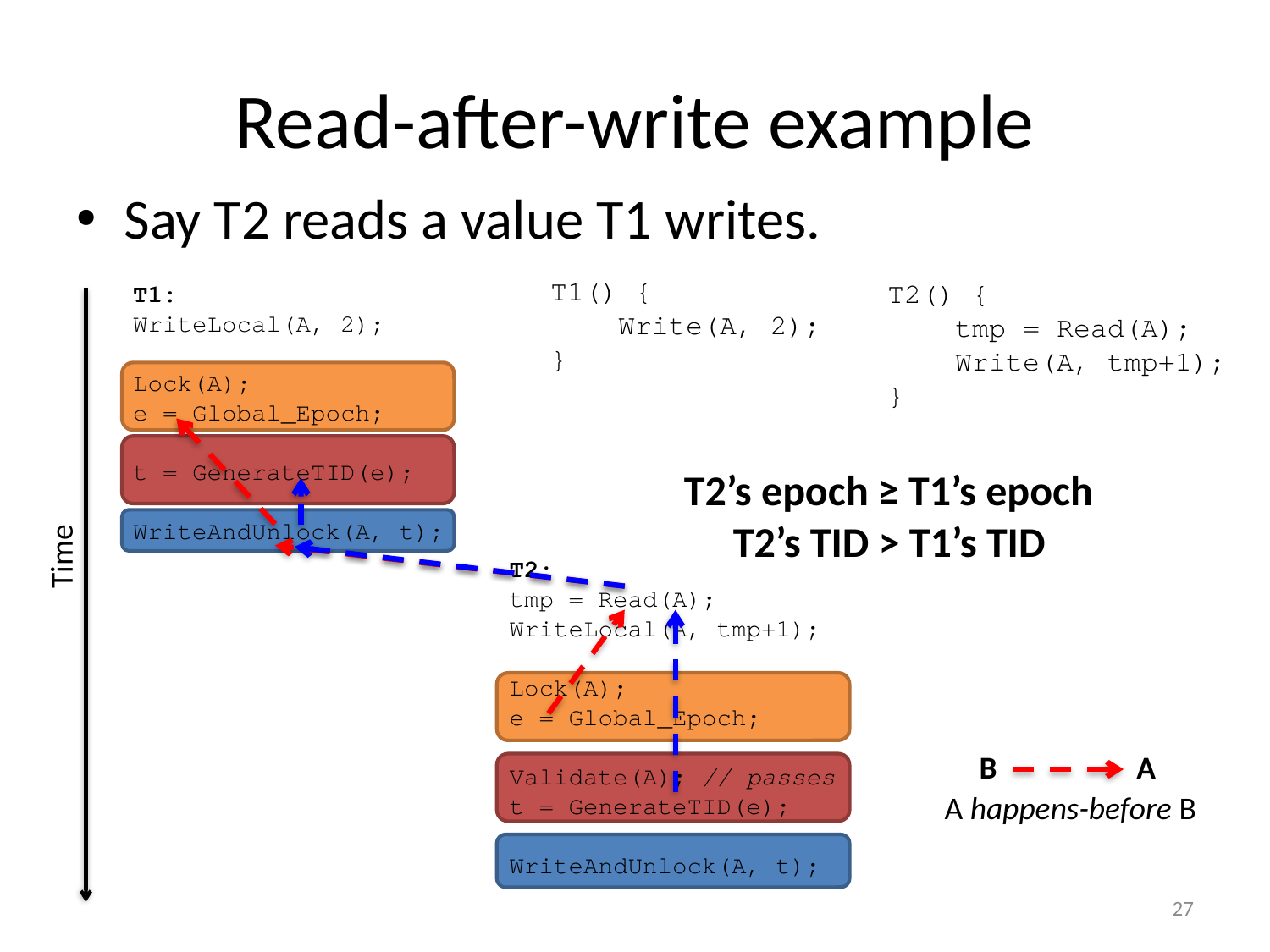

# Read-after-write example
Say T2 reads a value T1 writes.
T1() {
    Write(A, 2);
}
T2() {
    tmp = Read(A);
    Write(A, tmp+1);
}
T1:
WriteLocal(A, 2);

Lock(A);
e = Global_Epoch;

t = GenerateTID(e);

WriteAndUnlock(A, t);

Time
T2’s epoch ≥ T1’s epoch
T2’s TID > T1’s TID
T2:
tmp = Read(A);
WriteLocal(A, tmp+1);

Lock(A);
e = Global_Epoch;

Validate(A); // passes
t = GenerateTID(e);

WriteAndUnlock(A, t);

A
B
A happens-before B
27